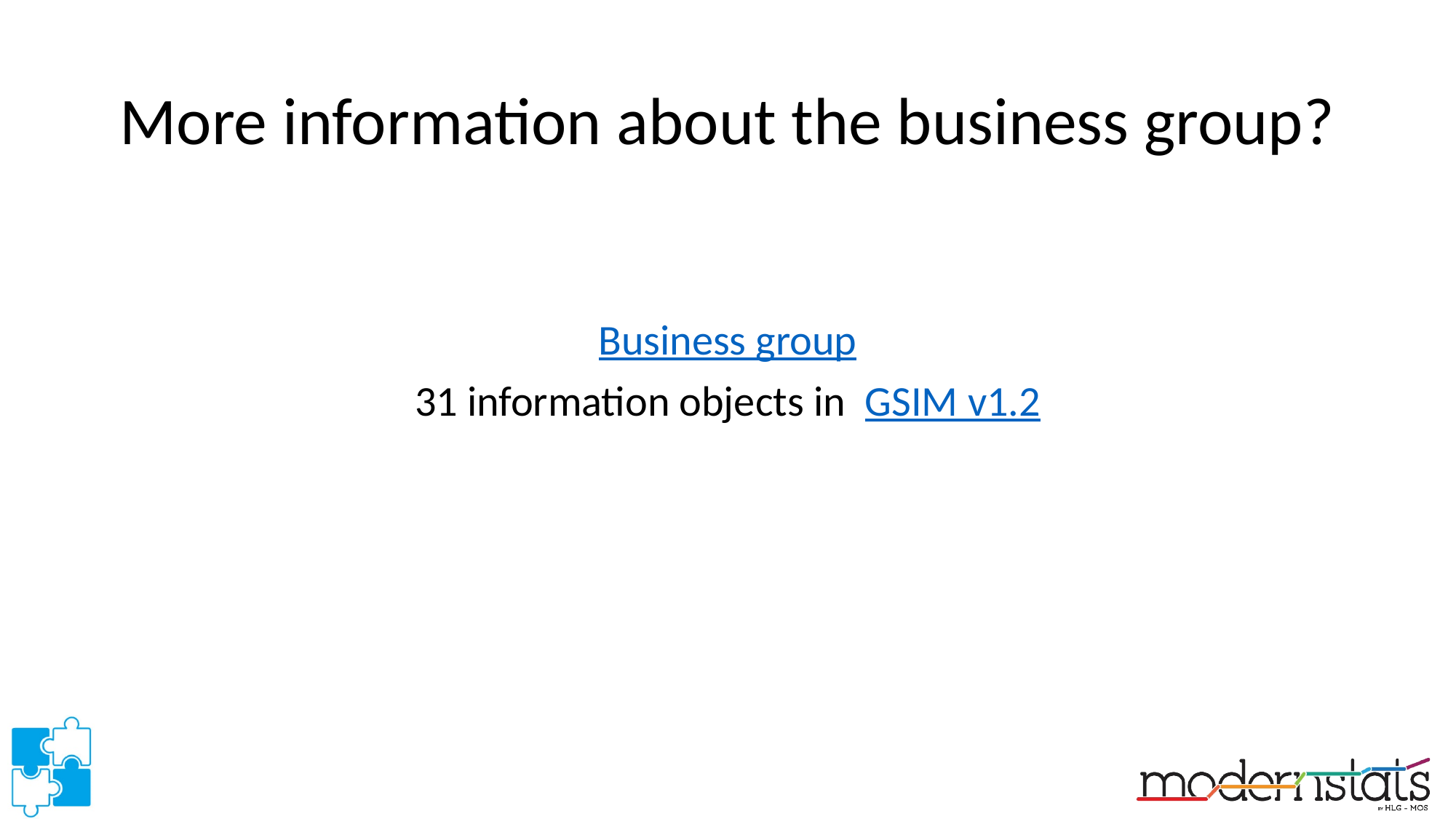

# More information about the business group?
Business group
31 information objects in  GSIM v1.2